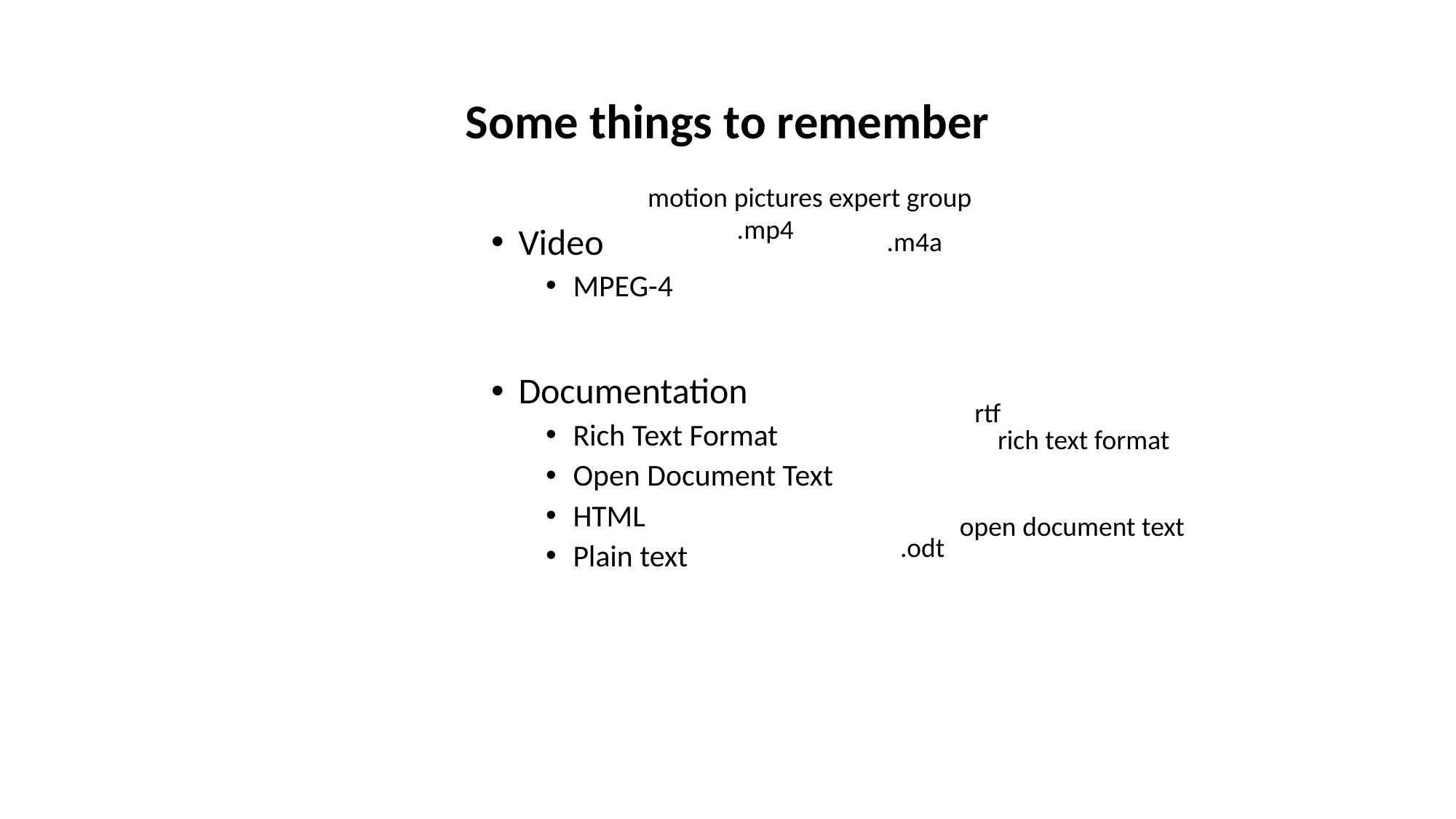

# Some things to remember
motion pictures expert group
.mp4
Video
MPEG-4

Documentation
Rich Text Format
Open Document Text
HTML
Plain text

.m4a
rtf
rich text format
open document text
.odt